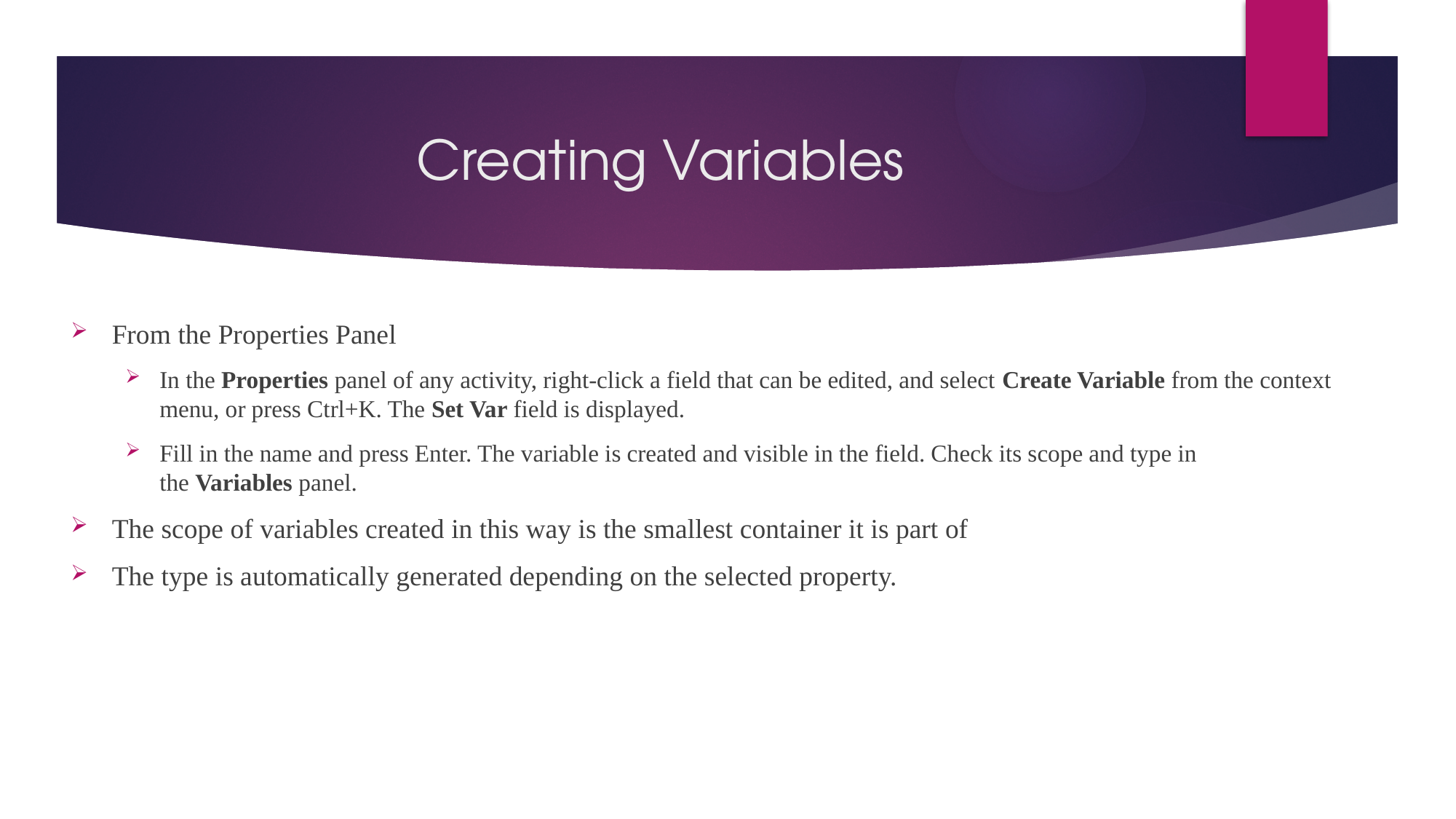

# Creating Variables
From the Properties Panel
In the Properties panel of any activity, right-click a field that can be edited, and select Create Variable from the context menu, or press Ctrl+K. The Set Var field is displayed.
Fill in the name and press Enter. The variable is created and visible in the field. Check its scope and type in the Variables panel.
The scope of variables created in this way is the smallest container it is part of
The type is automatically generated depending on the selected property.